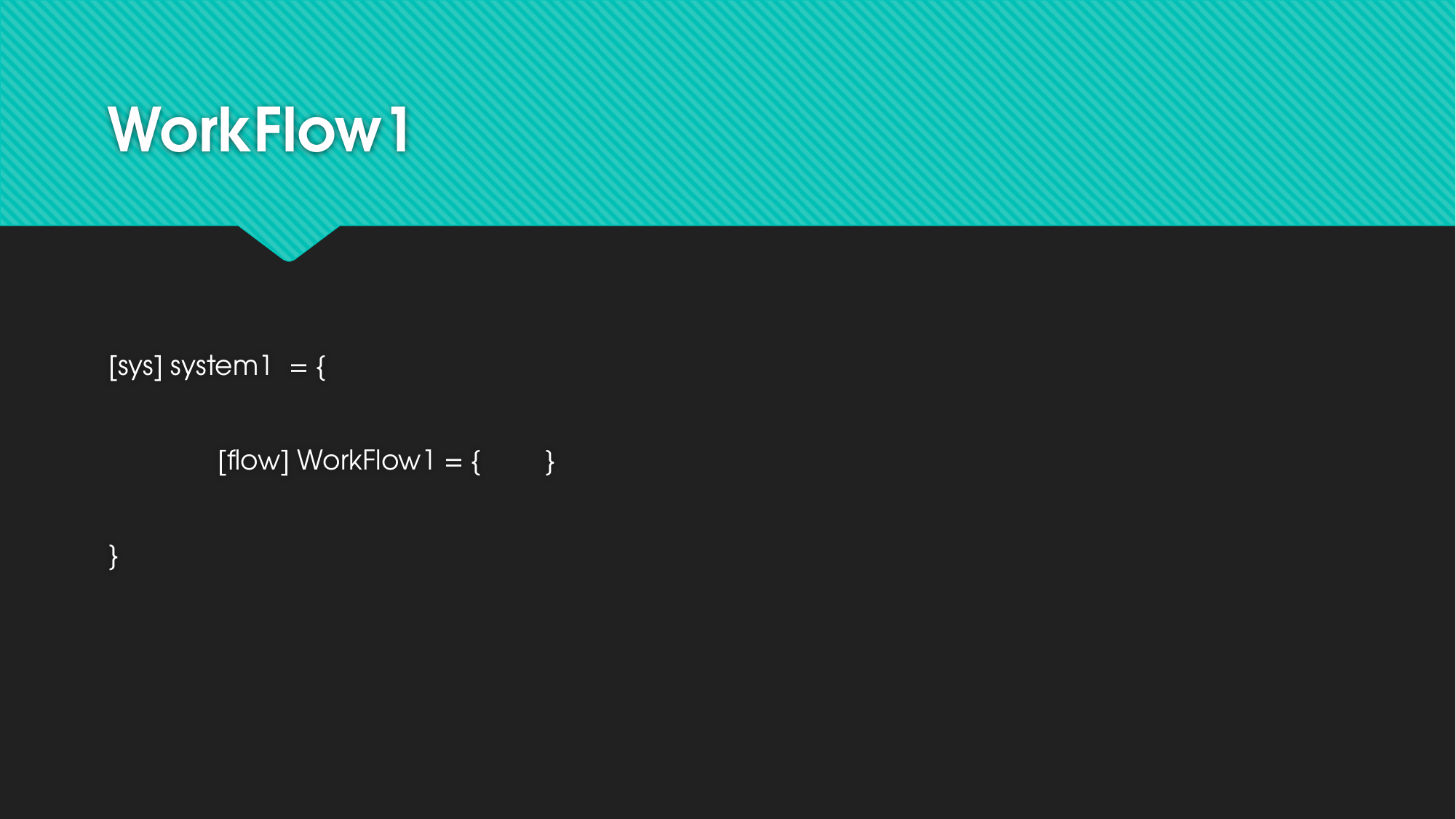

# WorkFlow1
[sys] system1  = {

	[flow] WorkFlow1 = {	}

}